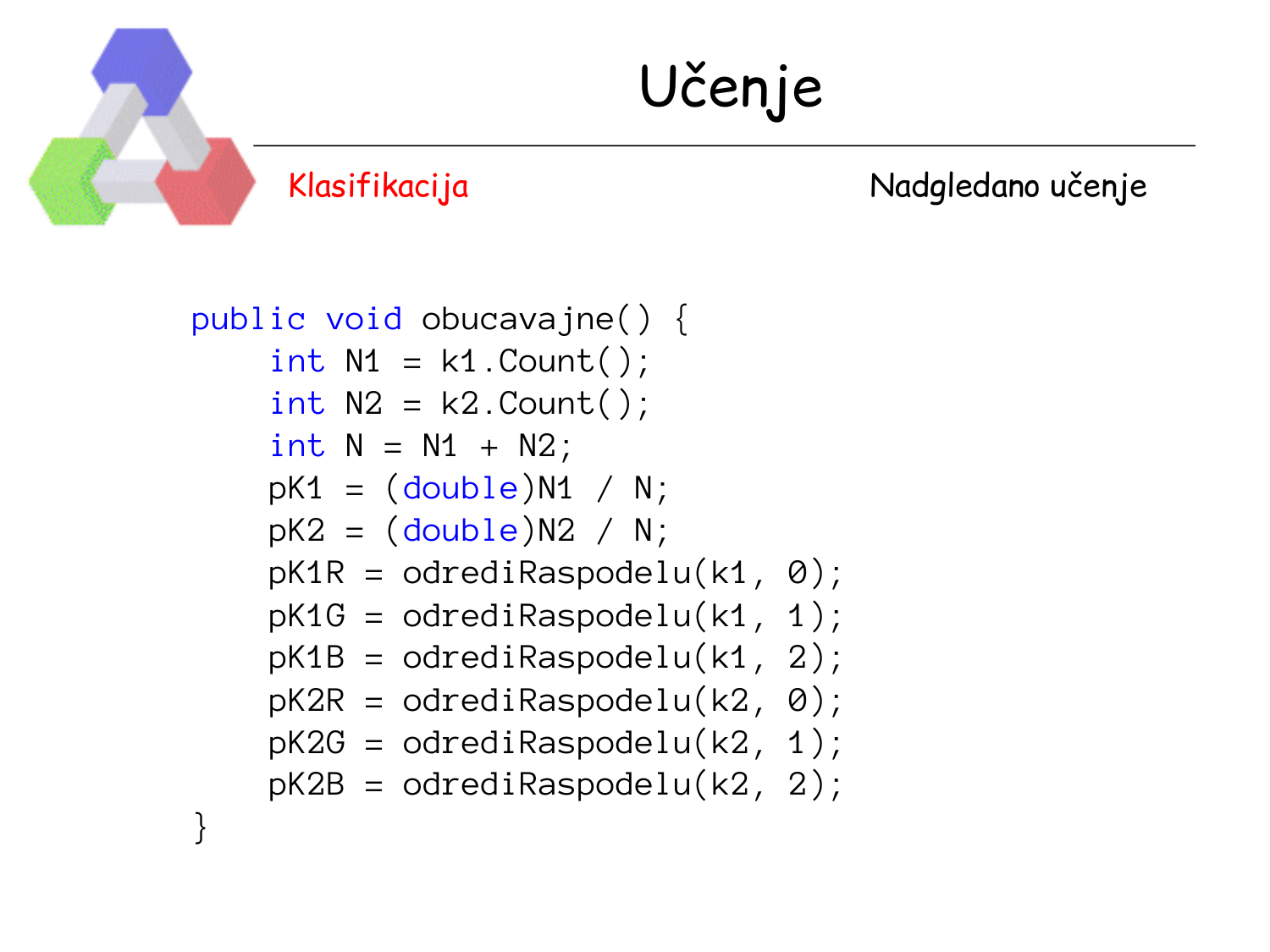

Učenje

Klasifikacija
Nadgledano učenje

public void obucavajne() {
    int N1 = k1.Count();
    int N2 = k2.Count();
    int N = N1 + N2;
    pK1 = (double)N1 / N;
    pK2 = (double)N2 / N;
    pK1R = odrediRaspodelu(k1, 0);
    pK1G = odrediRaspodelu(k1, 1);
    pK1B = odrediRaspodelu(k1, 2);
    pK2R = odrediRaspodelu(k2, 0);
    pK2G = odrediRaspodelu(k2, 1);
    pK2B = odrediRaspodelu(k2, 2);
}